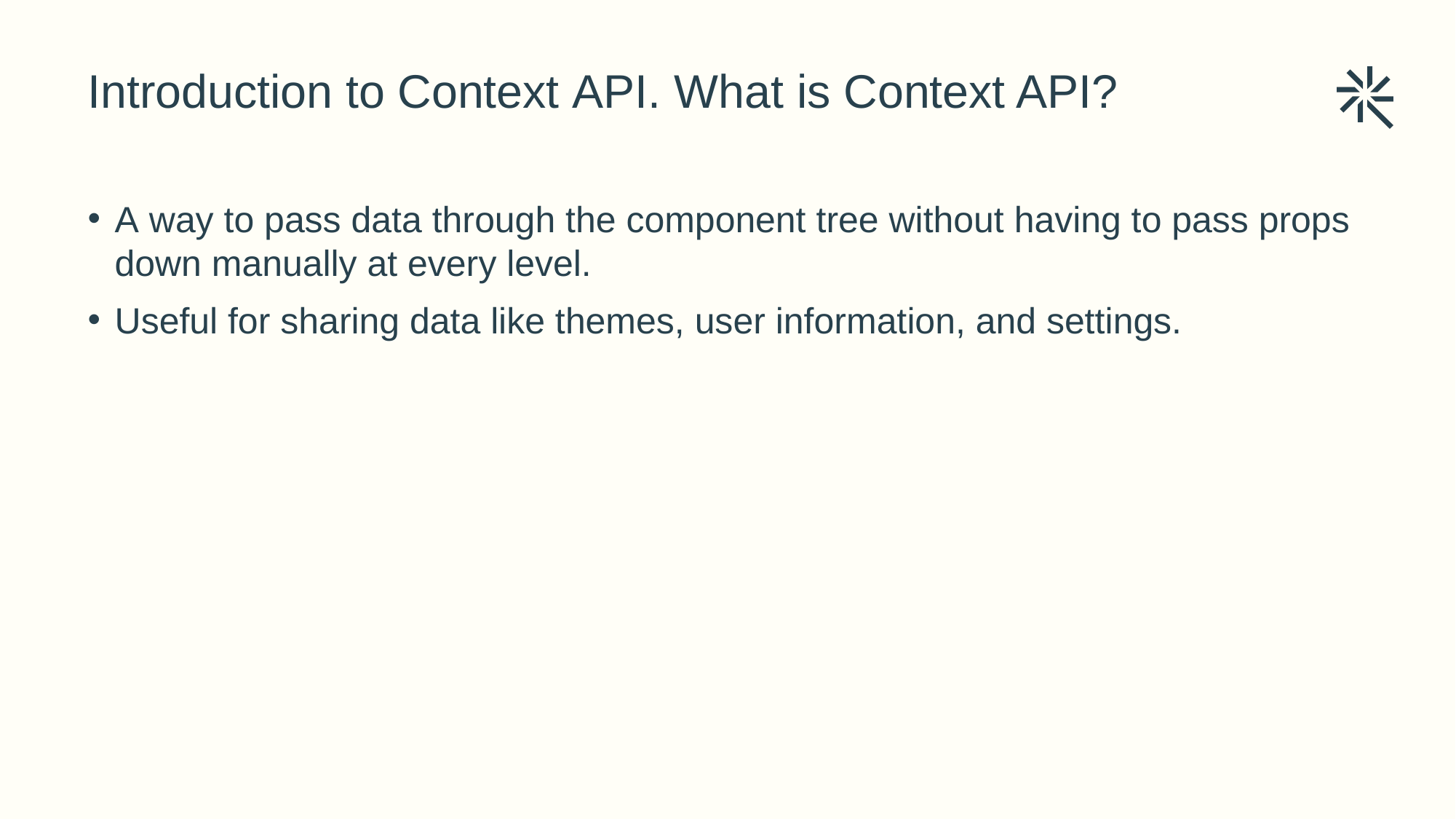

# Introduction to Context API. What is Context API?
A way to pass data through the component tree without having to pass props down manually at every level.
Useful for sharing data like themes, user information, and settings.